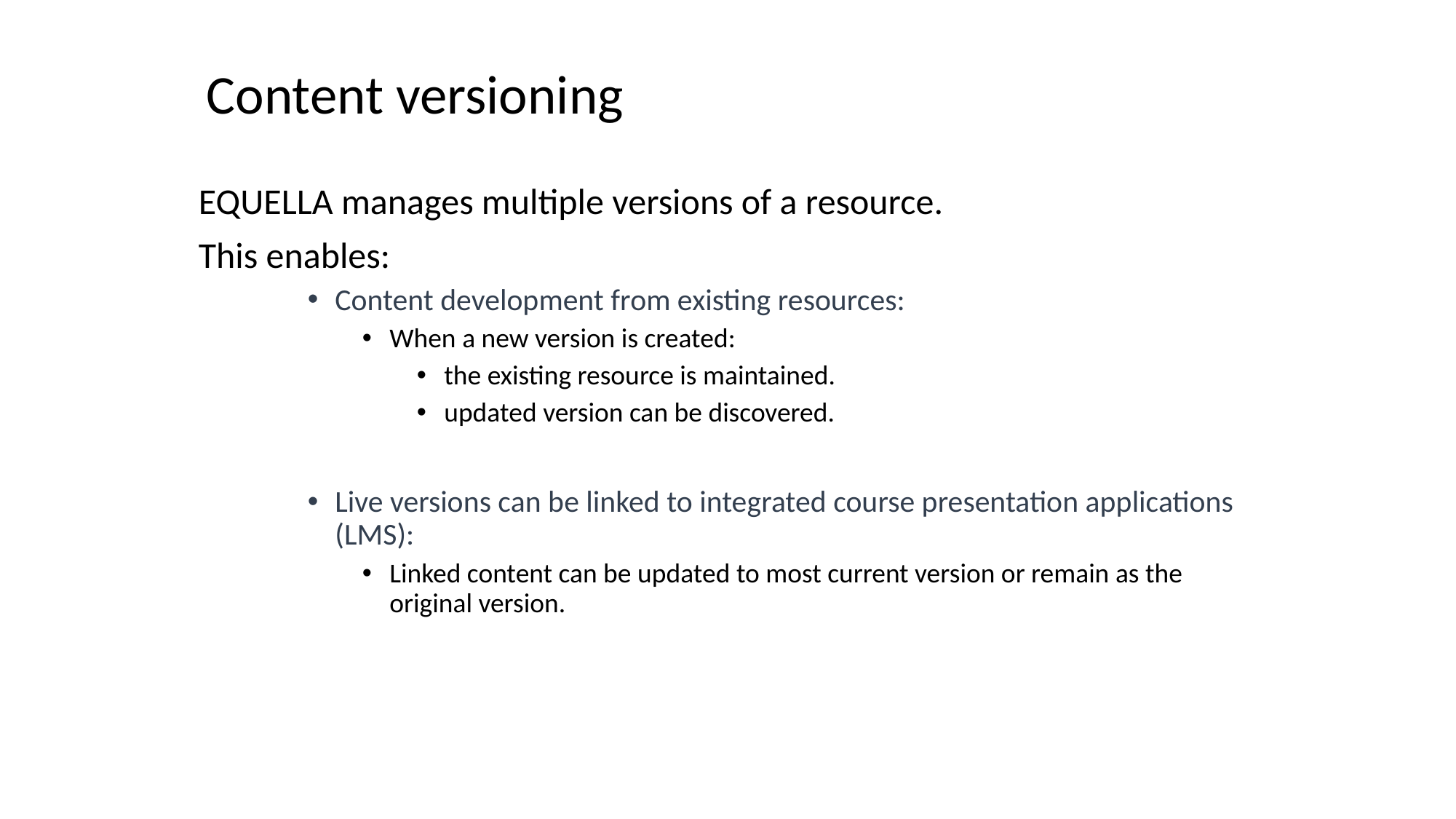

# Content versioning
EQUELLA manages multiple versions of a resource.
This enables:
Content development from existing resources:
When a new version is created:
the existing resource is maintained.
updated version can be discovered.

Live versions can be linked to integrated course presentation applications (LMS):
Linked content can be updated to most current version or remain as the original version.